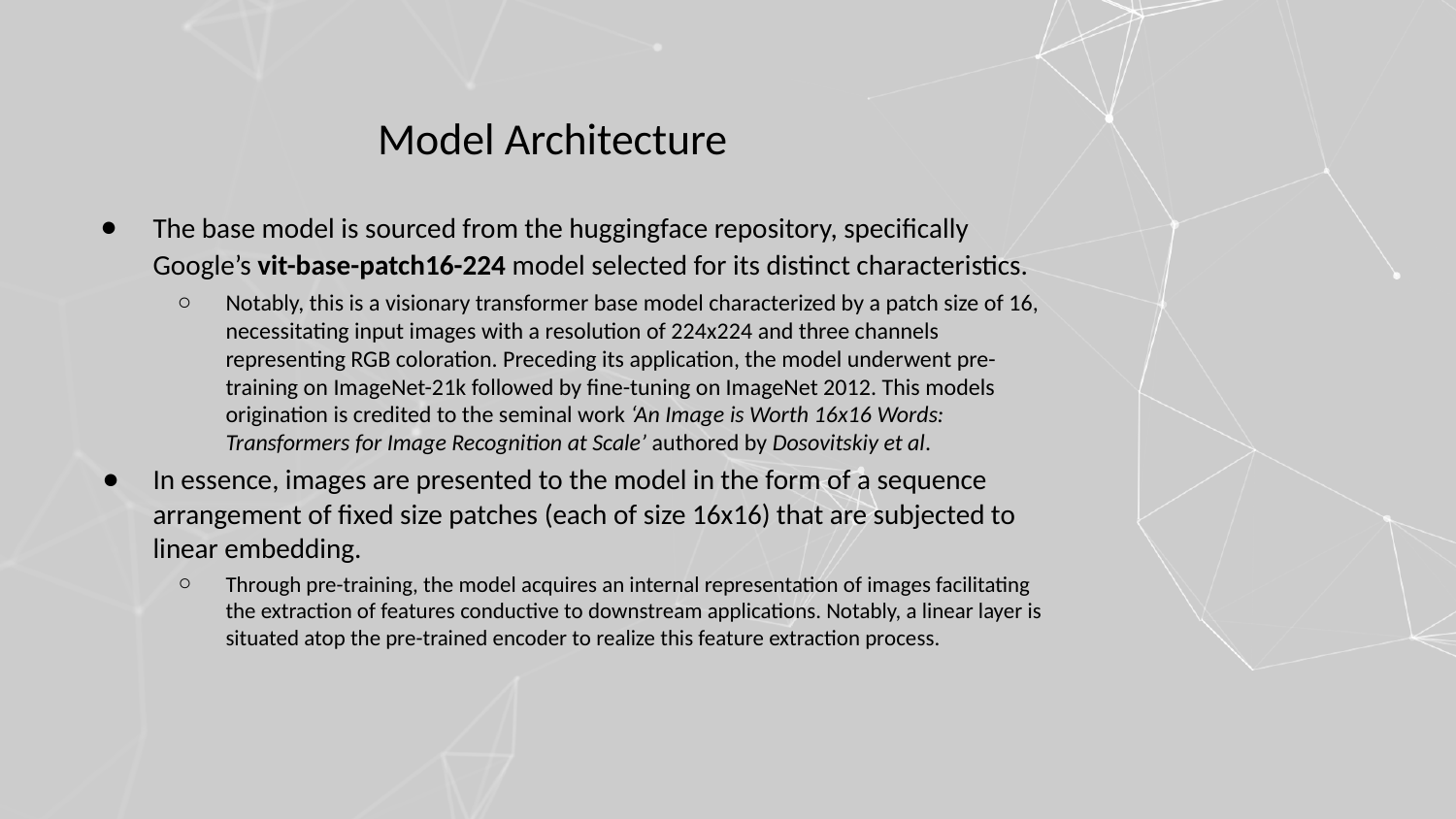

# Model Architecture
The base model is sourced from the huggingface repository, specifically Google’s vit-base-patch16-224 model selected for its distinct characteristics.
Notably, this is a visionary transformer base model characterized by a patch size of 16, necessitating input images with a resolution of 224x224 and three channels representing RGB coloration. Preceding its application, the model underwent pre-training on ImageNet-21k followed by fine-tuning on ImageNet 2012. This models origination is credited to the seminal work ‘An Image is Worth 16x16 Words: Transformers for Image Recognition at Scale’ authored by Dosovitskiy et al.
In essence, images are presented to the model in the form of a sequence arrangement of fixed size patches (each of size 16x16) that are subjected to linear embedding.
Through pre-training, the model acquires an internal representation of images facilitating the extraction of features conductive to downstream applications. Notably, a linear layer is situated atop the pre-trained encoder to realize this feature extraction process.